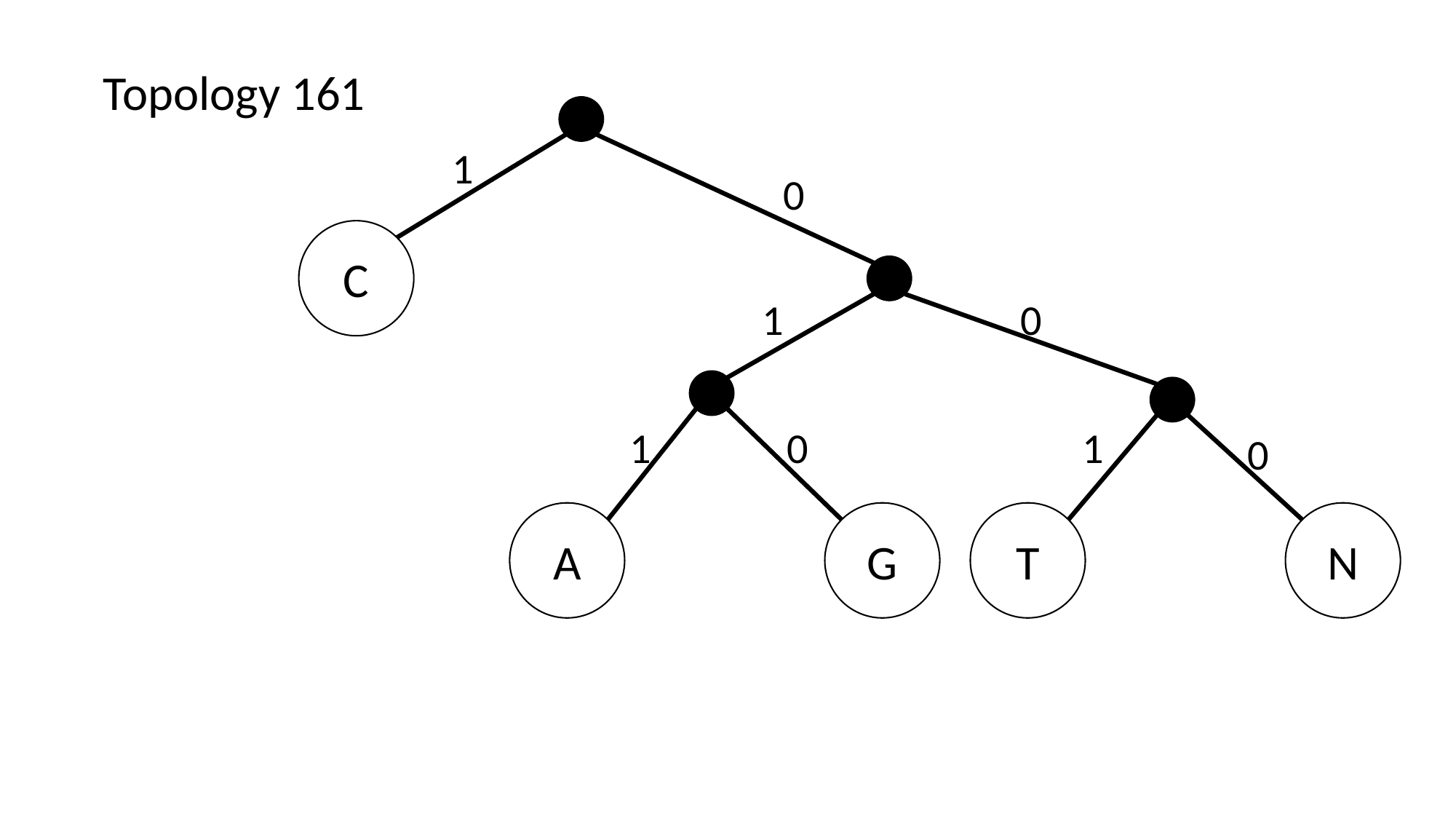

Topology 161

1
0
C

1
0

1
0
1
0
N
T
G
A